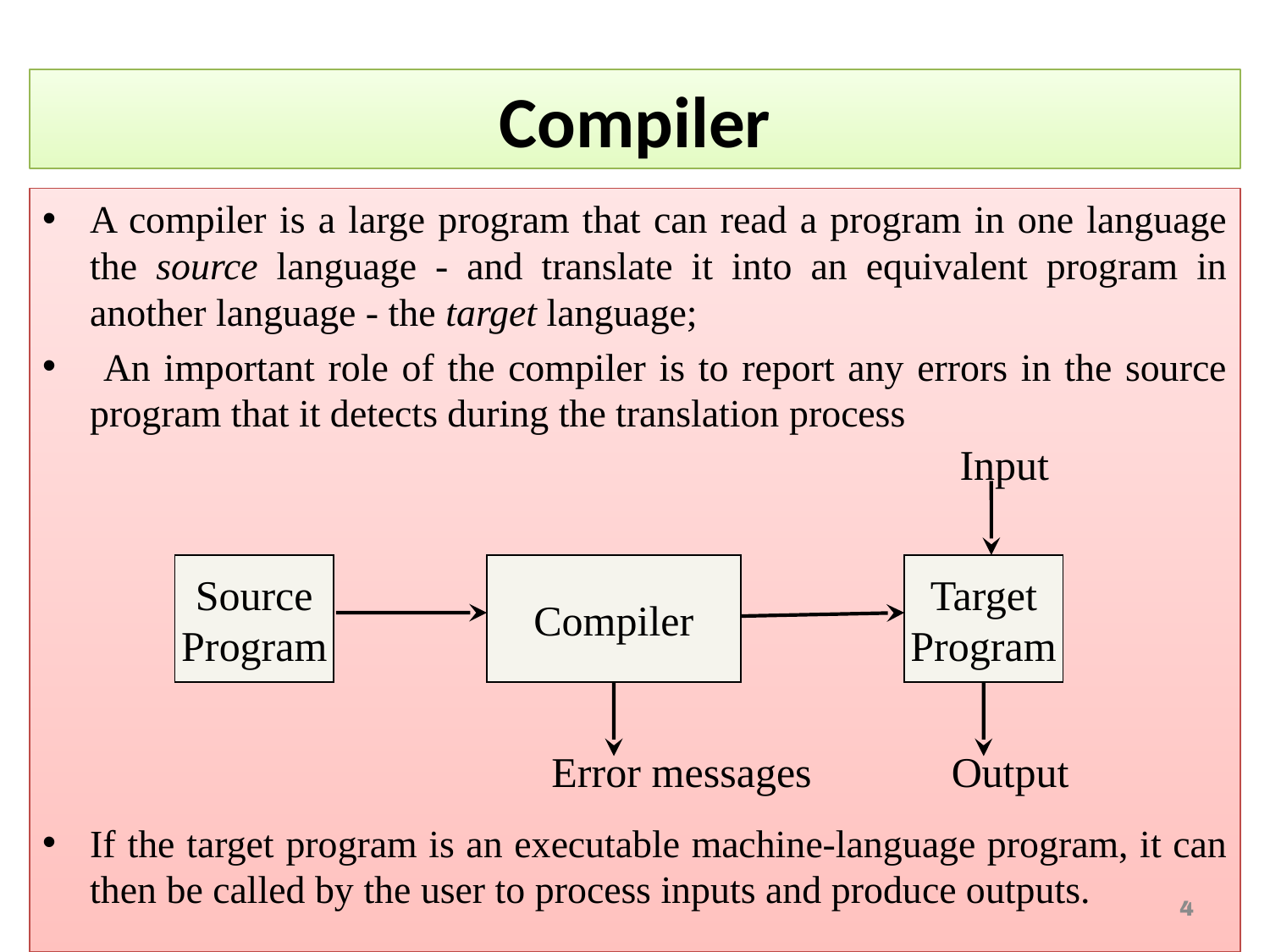

Compiler
A compiler is a large program that can read a program in one language the source language - and translate it into an equivalent program in another language - the target language;
 An important role of the compiler is to report any errors in the source program that it detects during the translation process

If the target program is an executable machine-language program, it can then be called by the user to process inputs and produce outputs.
Input

Source
Program
Compiler
Target
Program

Error messages
Output
4